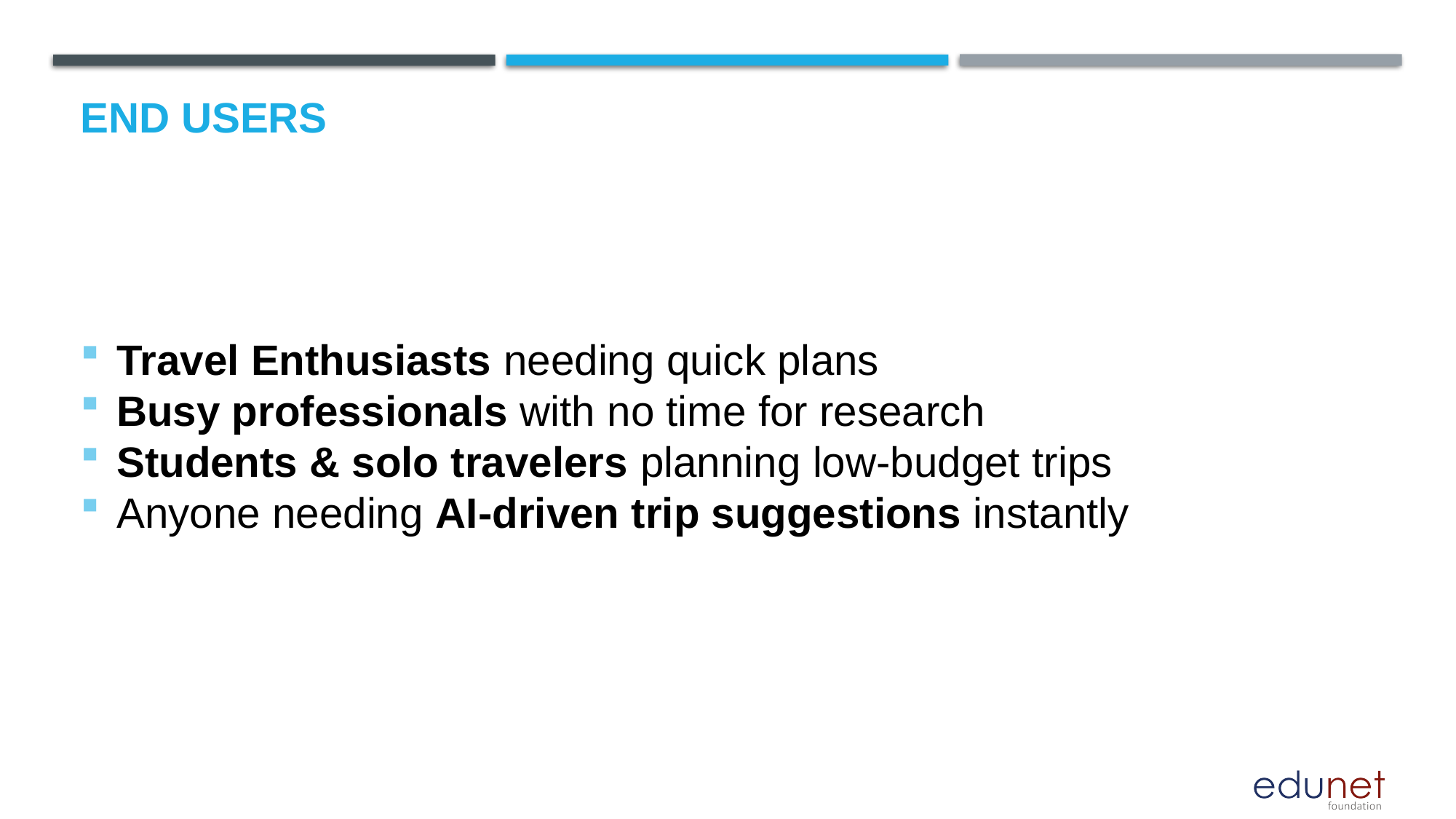

# End users
Travel Enthusiasts needing quick plans
Busy professionals with no time for research
Students & solo travelers planning low-budget trips
Anyone needing AI-driven trip suggestions instantly